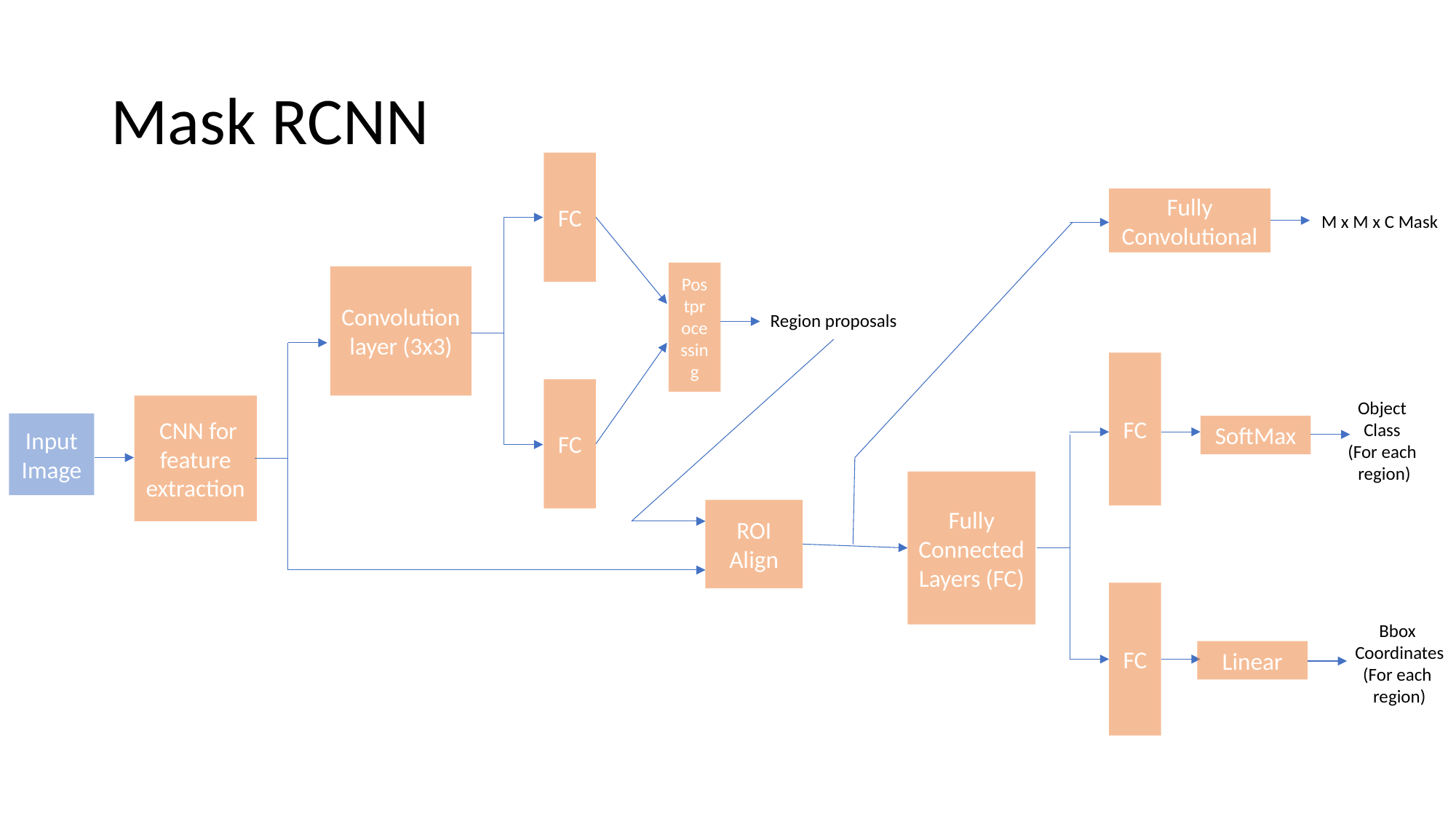

# Mask RCNN
FC
Postprocessing
Convolution layer (3x3)
Region proposals
FC
FC
Object
Class
(For each
region)
 CNN for feature extraction
Input Image
SoftMax
Fully Connected Layers (FC)
ROI Align
FC
Bbox
Coordinates
(For each
region)

Linear
Fully Convolutional
M x M x C Mask